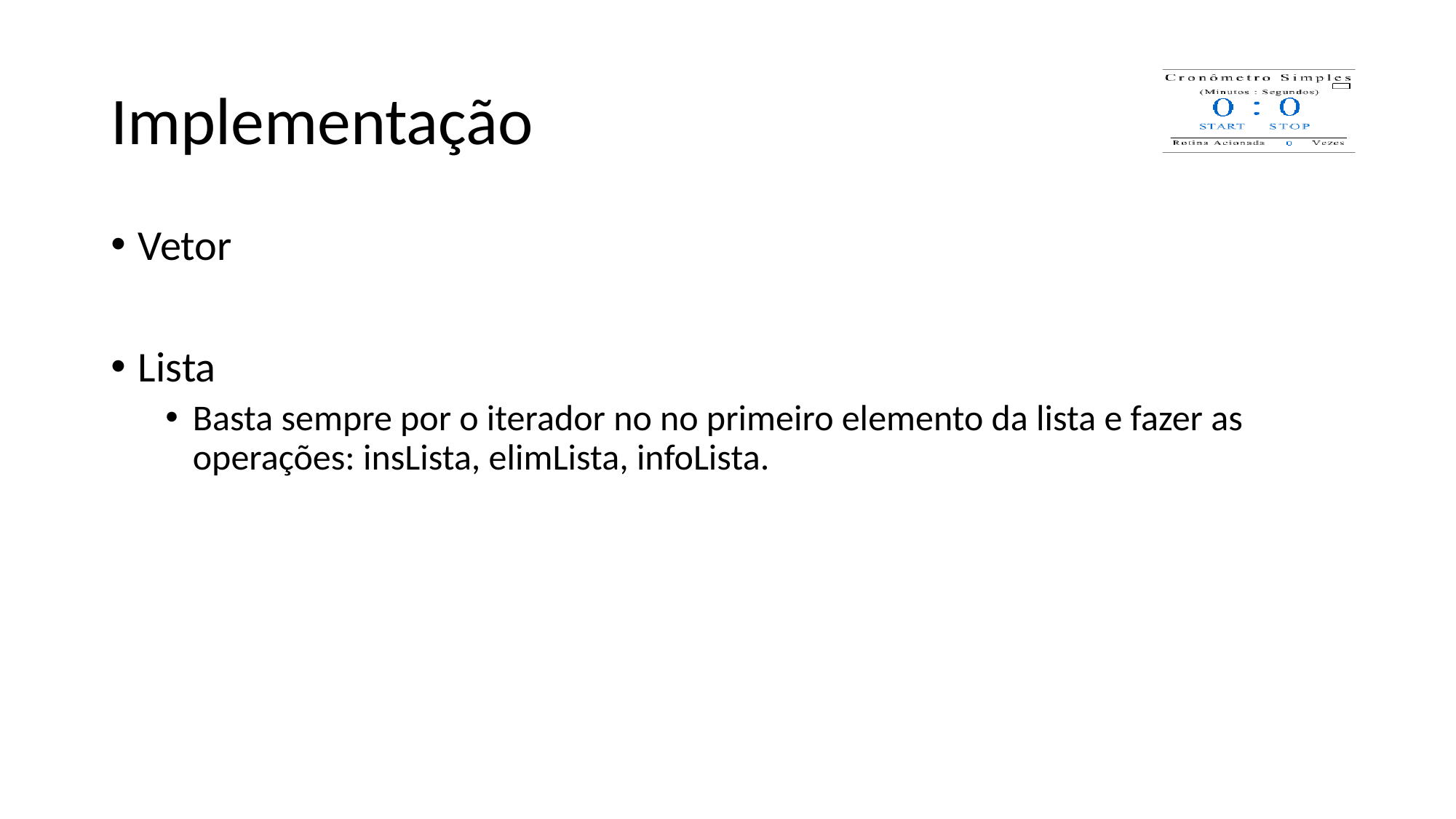

# Implementação
Vetor

Lista
Basta sempre por o iterador no no primeiro elemento da lista e fazer as operações: insLista, elimLista, infoLista.